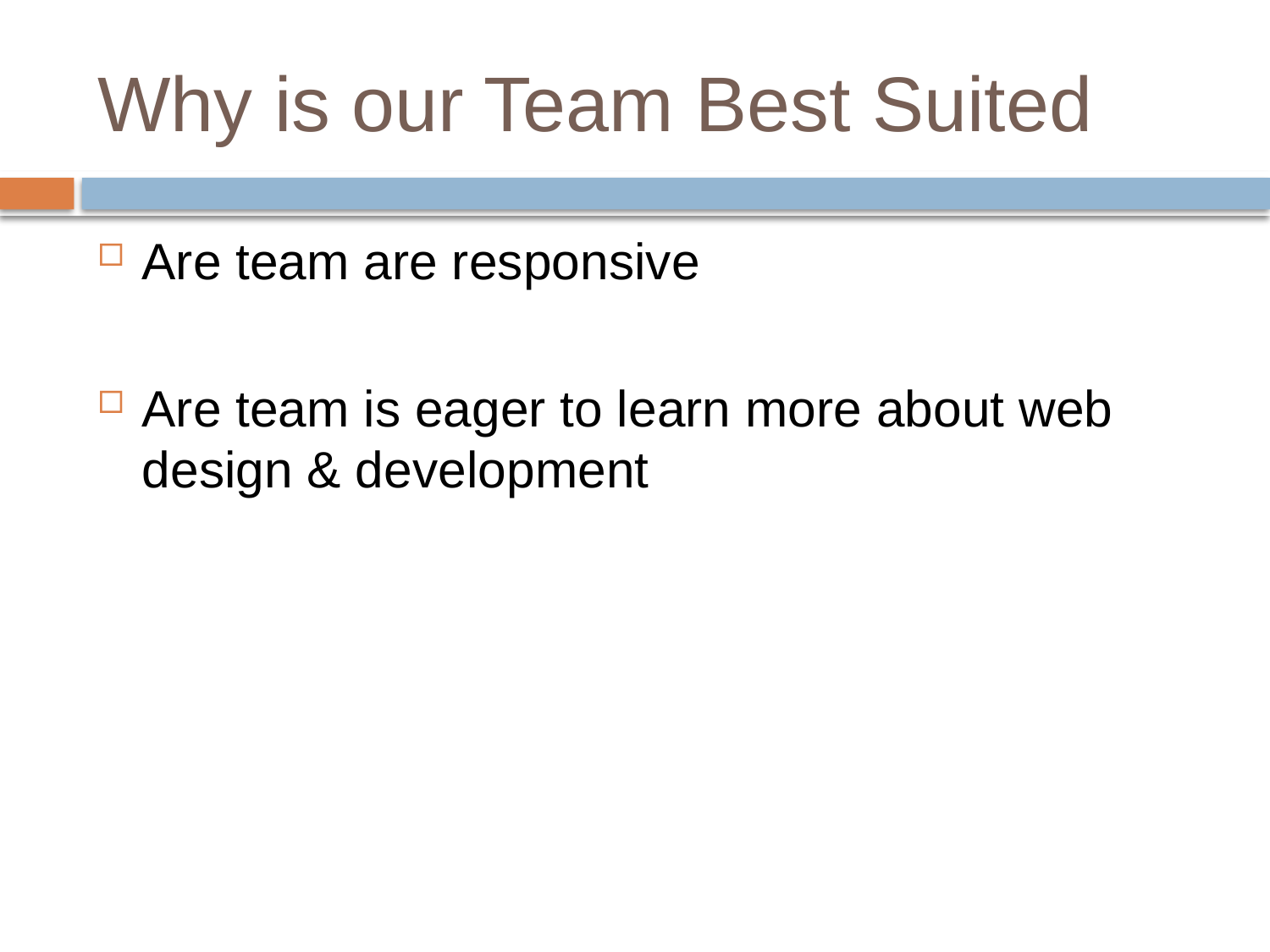

# Why is our Team Best Suited
Are team are responsive

Are team is eager to learn more about web design & development